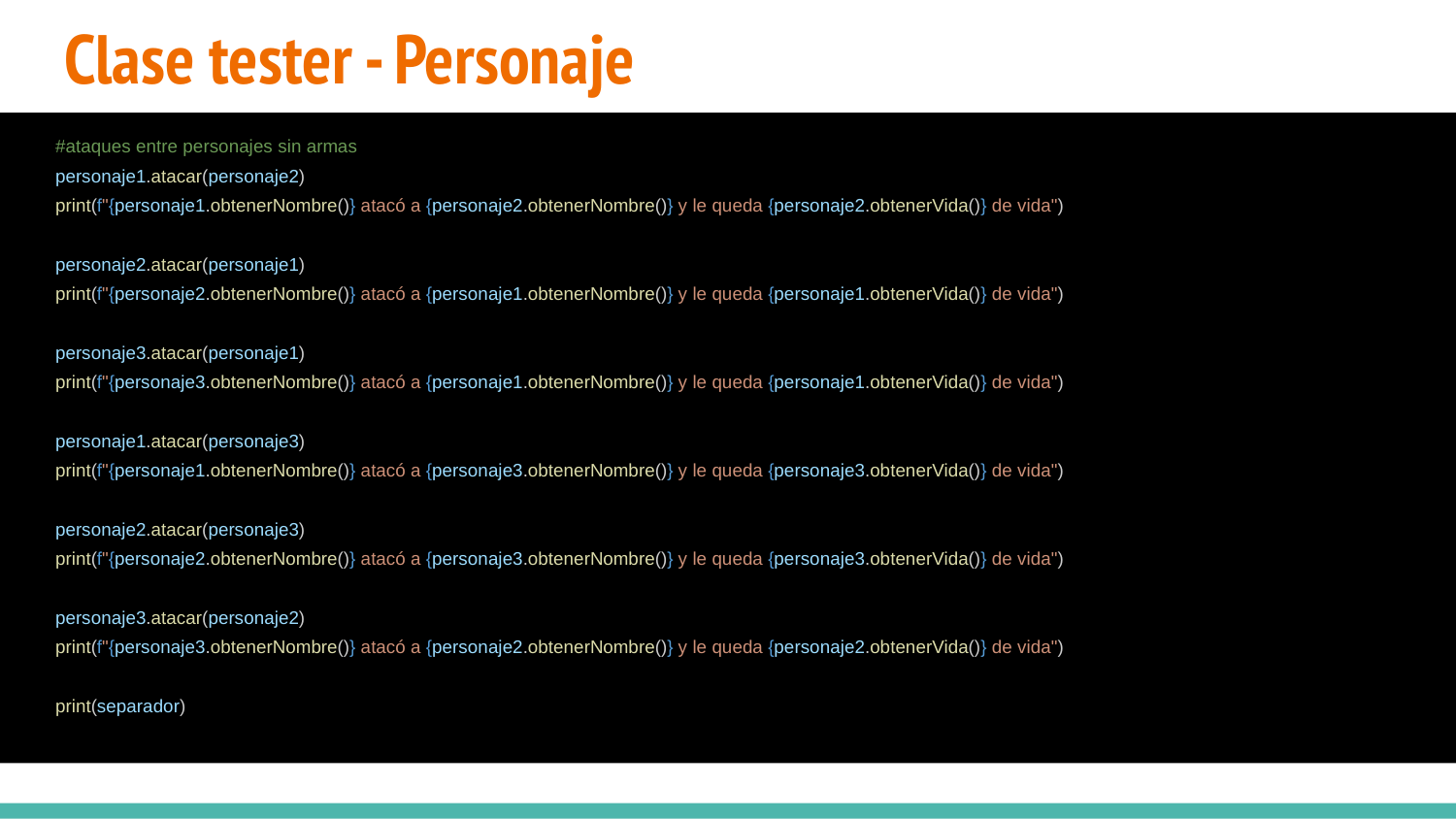

# Clase tester - Personaje
        #ataques entre personajes sin armas
        personaje1.atacar(personaje2)
        print(f"{personaje1.obtenerNombre()} atacó a {personaje2.obtenerNombre()} y le queda {personaje2.obtenerVida()} de vida")

        personaje2.atacar(personaje1)
        print(f"{personaje2.obtenerNombre()} atacó a {personaje1.obtenerNombre()} y le queda {personaje1.obtenerVida()} de vida")

        personaje3.atacar(personaje1)
        print(f"{personaje3.obtenerNombre()} atacó a {personaje1.obtenerNombre()} y le queda {personaje1.obtenerVida()} de vida")

        personaje1.atacar(personaje3)
        print(f"{personaje1.obtenerNombre()} atacó a {personaje3.obtenerNombre()} y le queda {personaje3.obtenerVida()} de vida")

        personaje2.atacar(personaje3)
        print(f"{personaje2.obtenerNombre()} atacó a {personaje3.obtenerNombre()} y le queda {personaje3.obtenerVida()} de vida")

        personaje3.atacar(personaje2)
        print(f"{personaje3.obtenerNombre()} atacó a {personaje2.obtenerNombre()} y le queda {personaje2.obtenerVida()} de vida")

        print(separador)